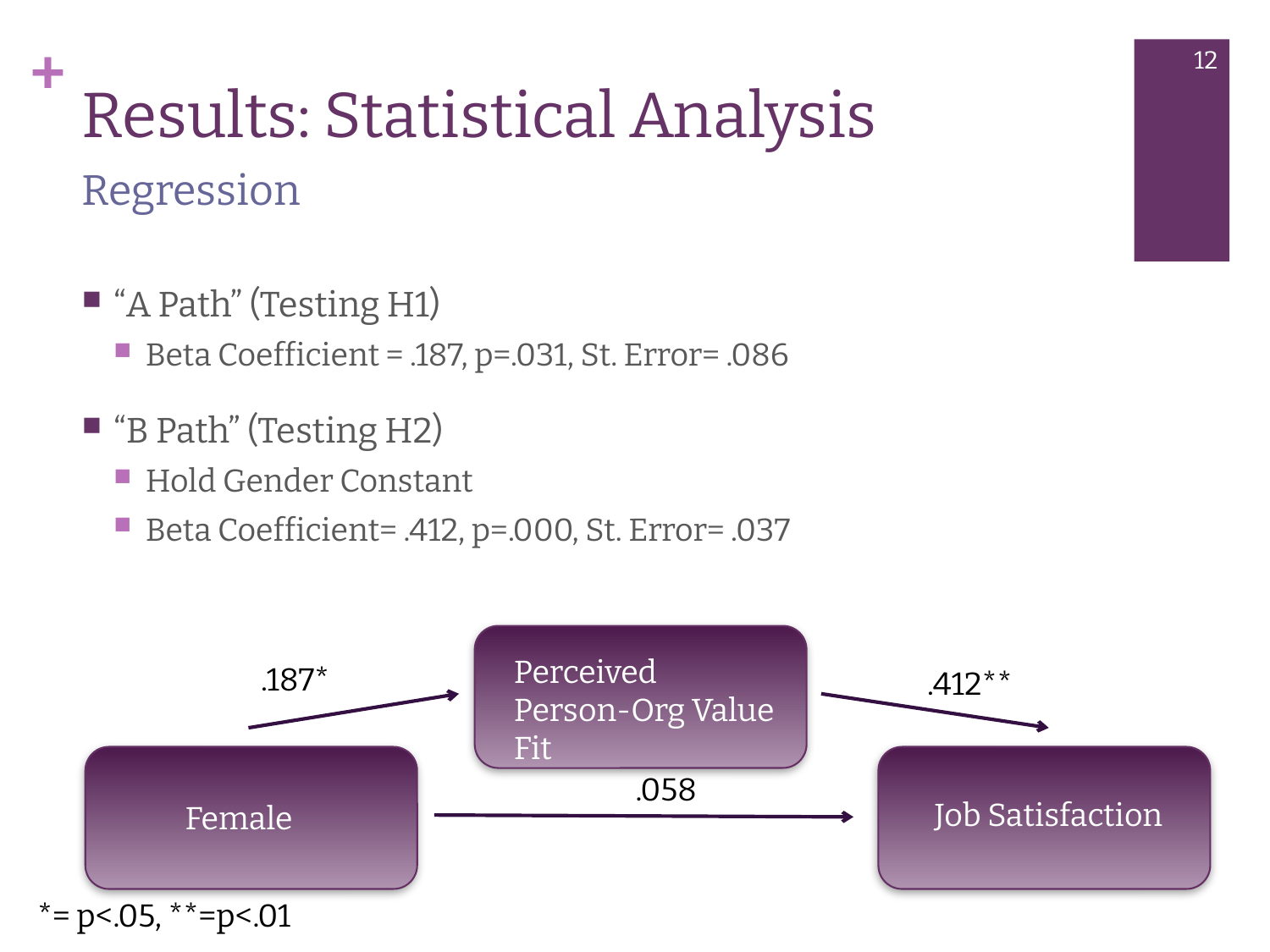

# Results: Statistical Analysis
12
Regression
“A Path” (Testing H1)
Beta Coefficient = .187, p=.031, St. Error= .086
“B Path” (Testing H2)
Hold Gender Constant
Beta Coefficient= .412, p=.000, St. Error= .037

Perceived Person-Org Value Fit
.187*
 .412**

 .058
Job Satisfaction
Female
*= p<.05, **=p<.01